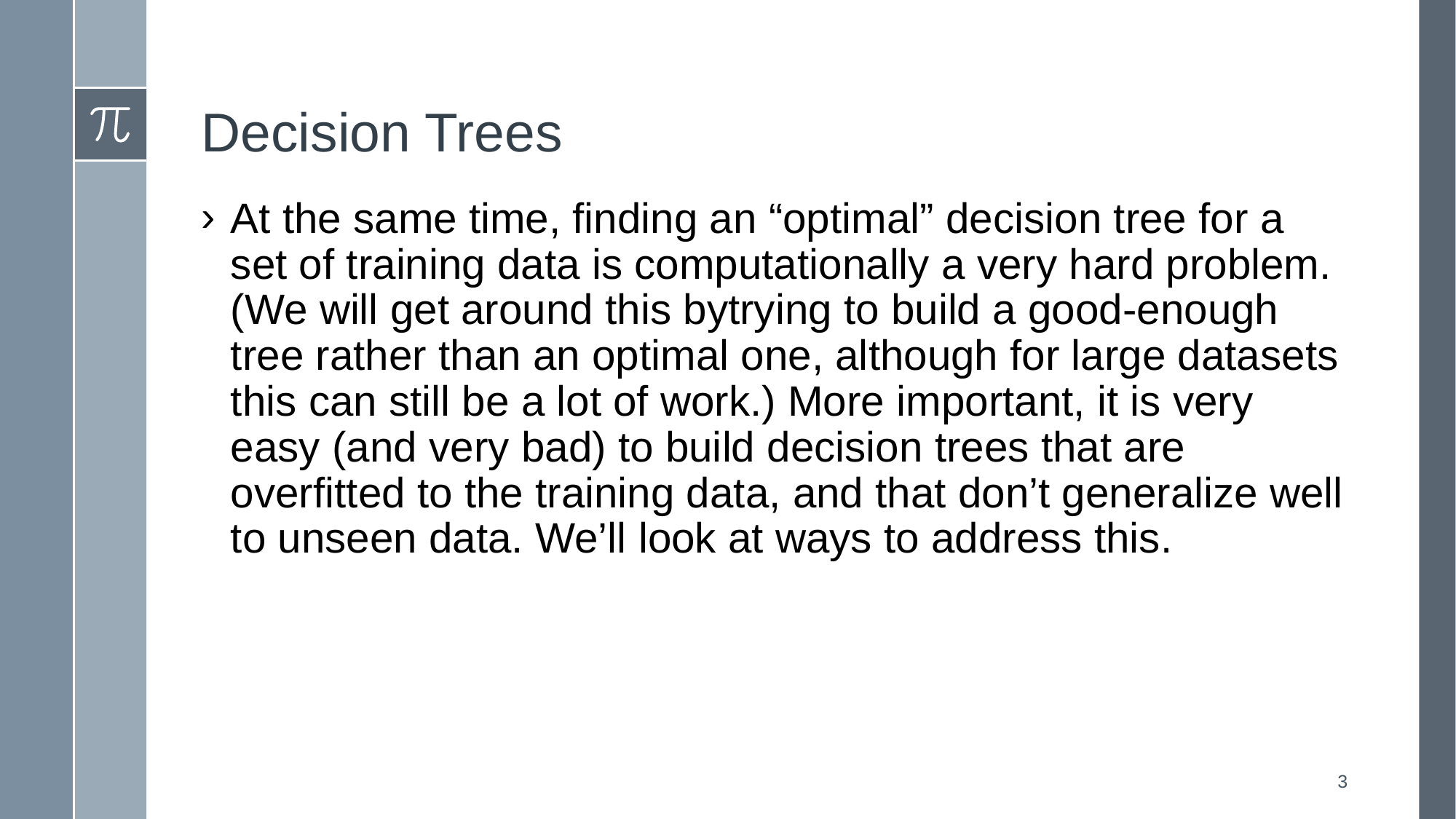

# Decision Trees
At the same time, finding an “optimal” decision tree for a set of training data is computationally a very hard problem. (We will get around this bytrying to build a good-enough tree rather than an optimal one, although for large datasets this can still be a lot of work.) More important, it is very easy (and very bad) to build decision trees that are overfitted to the training data, and that don’t generalize well to unseen data. We’ll look at ways to address this.
3